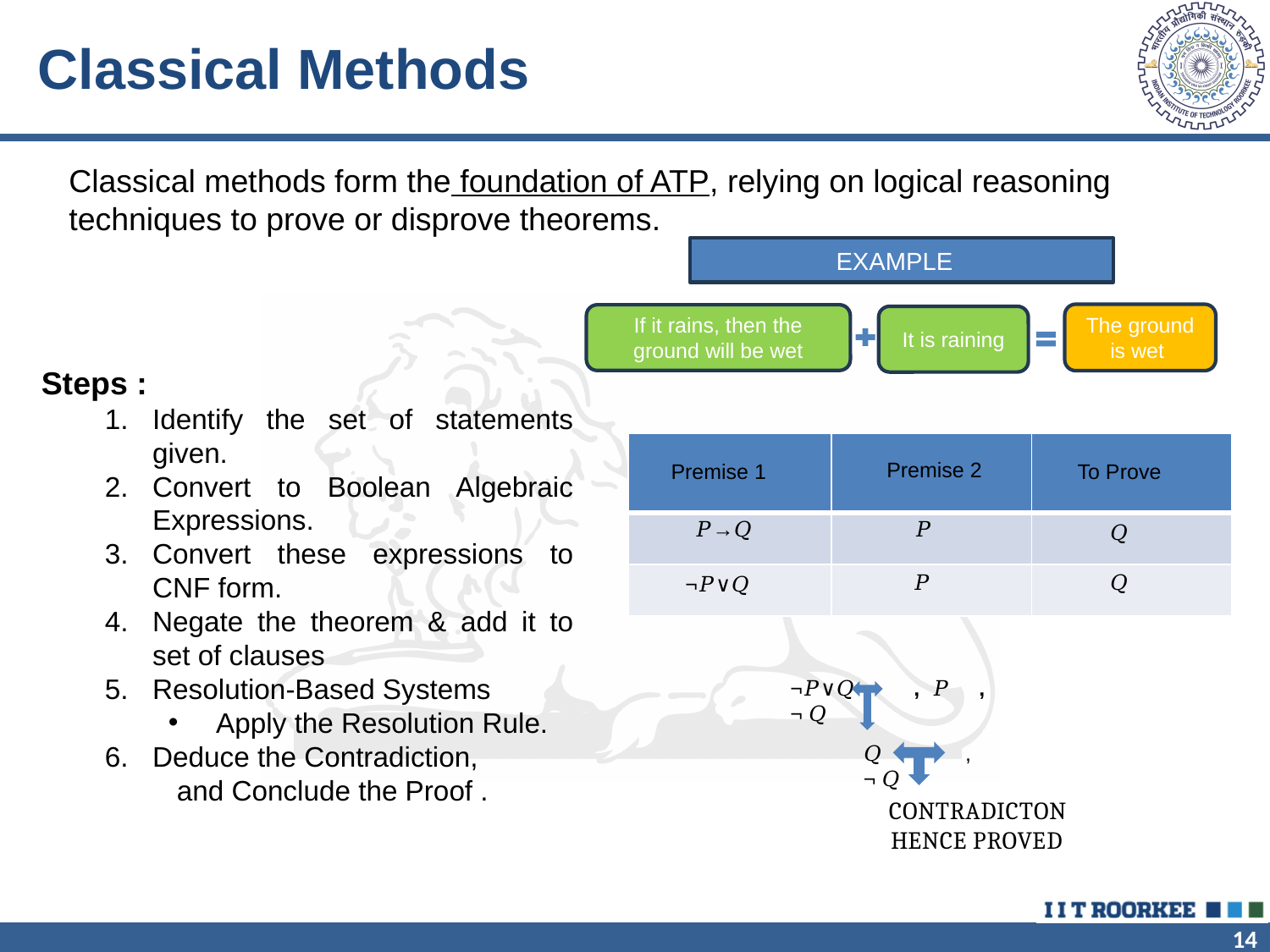

# Classical Methods
Classical methods form the foundation of ATP, relying on logical reasoning techniques to prove or disprove theorems.
EXAMPLE
The ground is wet
If it rains, then the ground will be wet
It is raining

Steps :​
Identify the set of statements given. ​
Convert to Boolean Algebraic Expressions.
Convert these expressions to CNF form.
Negate the theorem & add it to set of clauses
Resolution-Based Systems
Apply the Resolution Rule.
Deduce the Contradiction,
    and Conclude the Proof .

|  |  |  |
| --- | --- | --- |
|  |  |  |
|  |  |  |
Premise 2
To Prove
Premise 1
𝑃
𝑃→𝑄
𝑄
𝑄
𝑃
¬𝑃∨𝑄
¬𝑃∨𝑄          ,  𝑃     ,     ¬ 𝑄

𝑄              ,     ¬ 𝑄

    CONTRADICTON
 HENCE PROVED